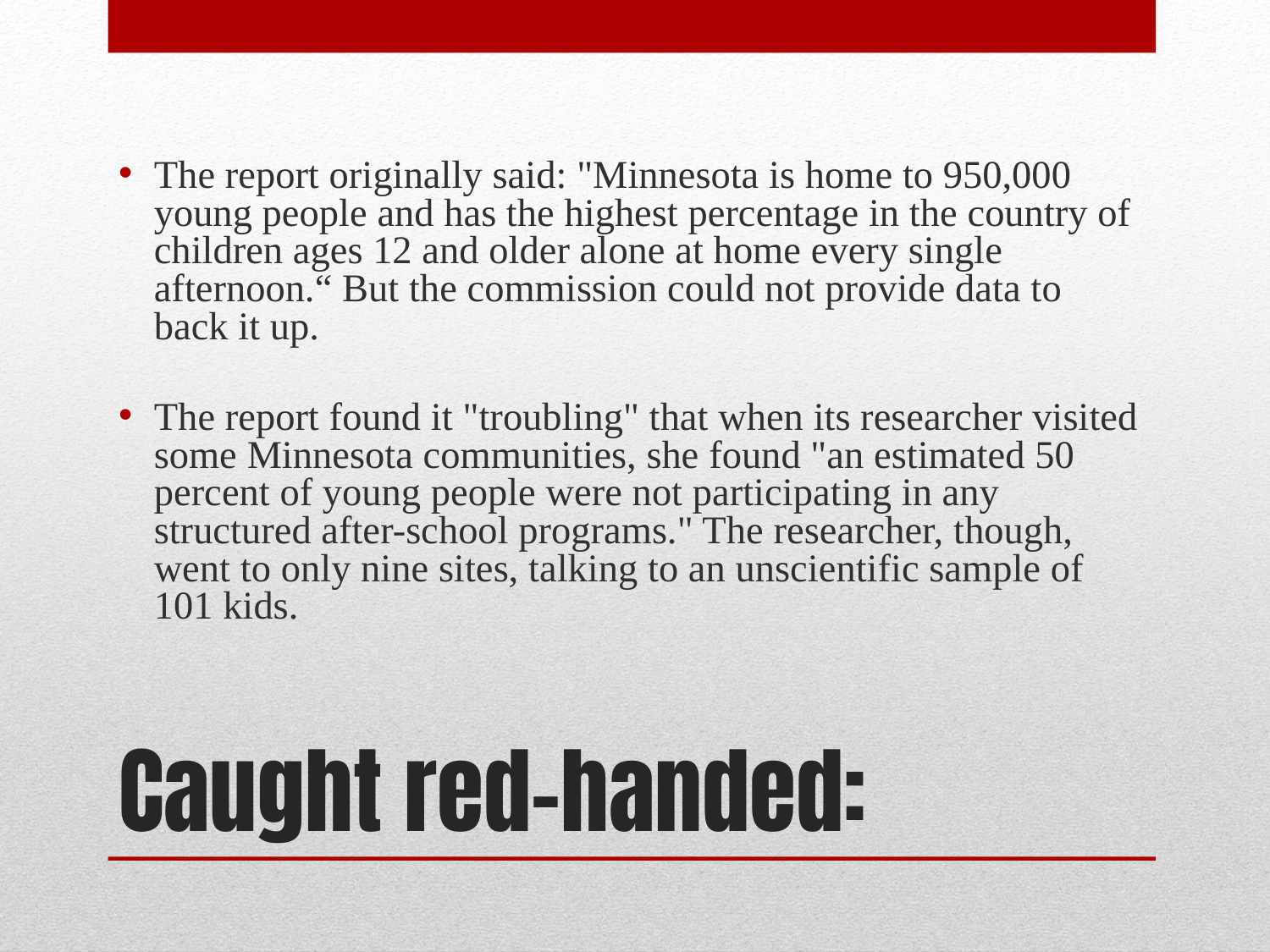

The report originally said: "Minnesota is home to 950,000 young people and has the highest percentage in the country of children ages 12 and older alone at home every single afternoon.“ But the commission could not provide data to back it up.

The report found it "troubling" that when its researcher visited some Minnesota communities, she found "an estimated 50 percent of young people were not participating in any structured after-school programs." The researcher, though, went to only nine sites, talking to an unscientific sample of 101 kids.
# Caught red-handed: